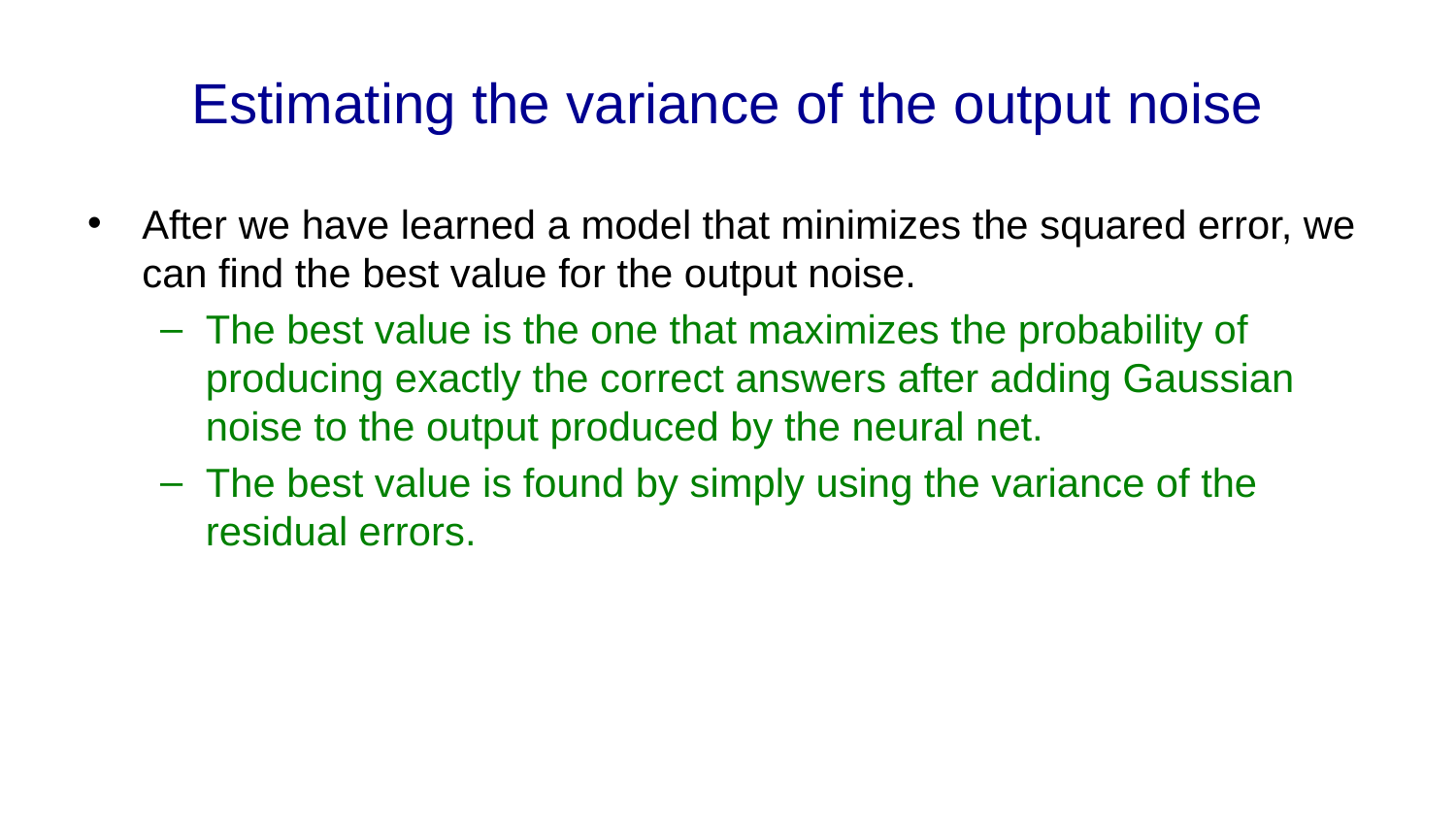

# Estimating the variance of the output noise
After we have learned a model that minimizes the squared error, we can find the best value for the output noise.
The best value is the one that maximizes the probability of producing exactly the correct answers after adding Gaussian noise to the output produced by the neural net.
The best value is found by simply using the variance of the residual errors.